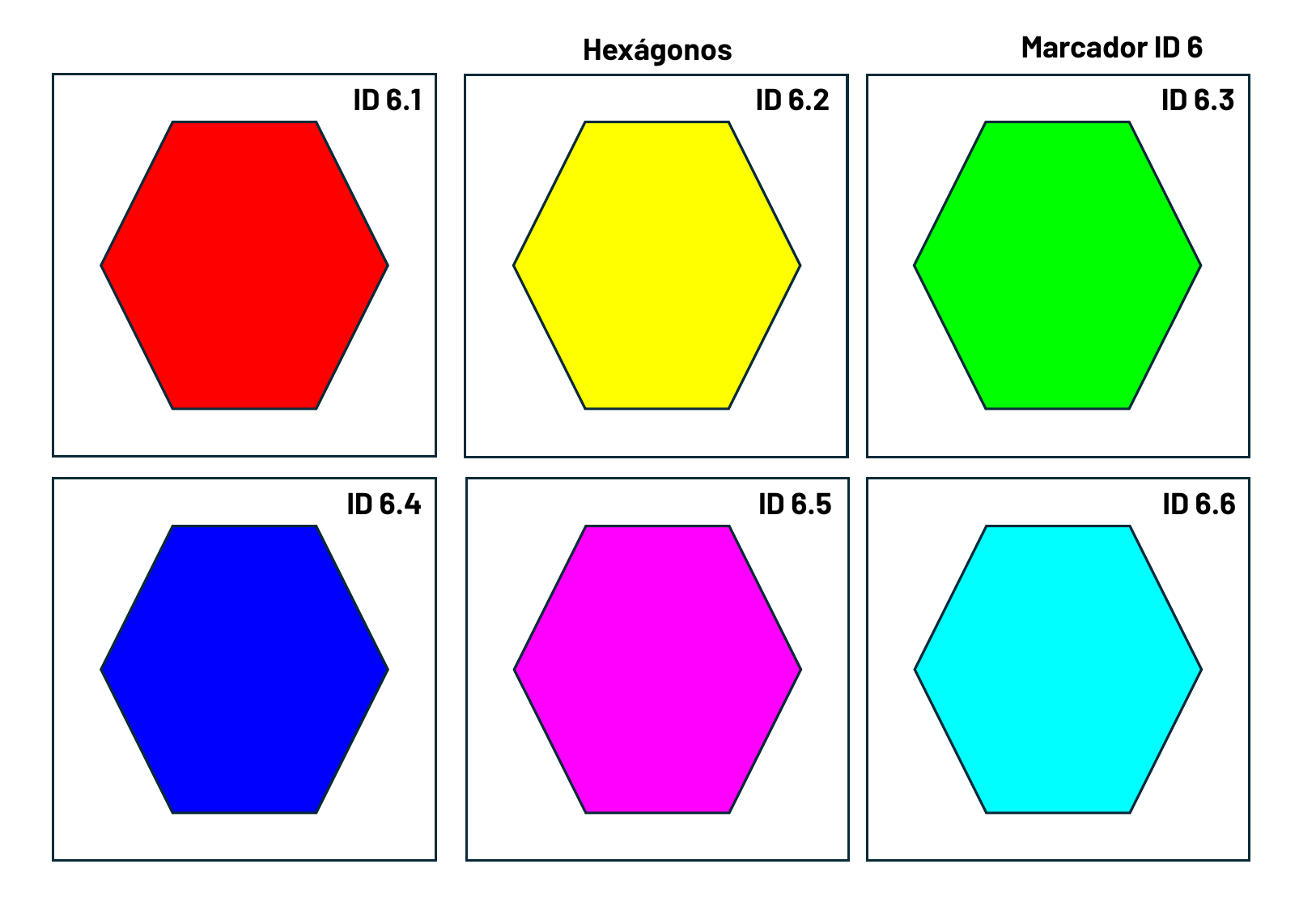

Marcador ID 6
Hexágonos

ID 6.1
ID 6.2
ID 6.3

ID 6.4

ID 6.5

ID 6.6